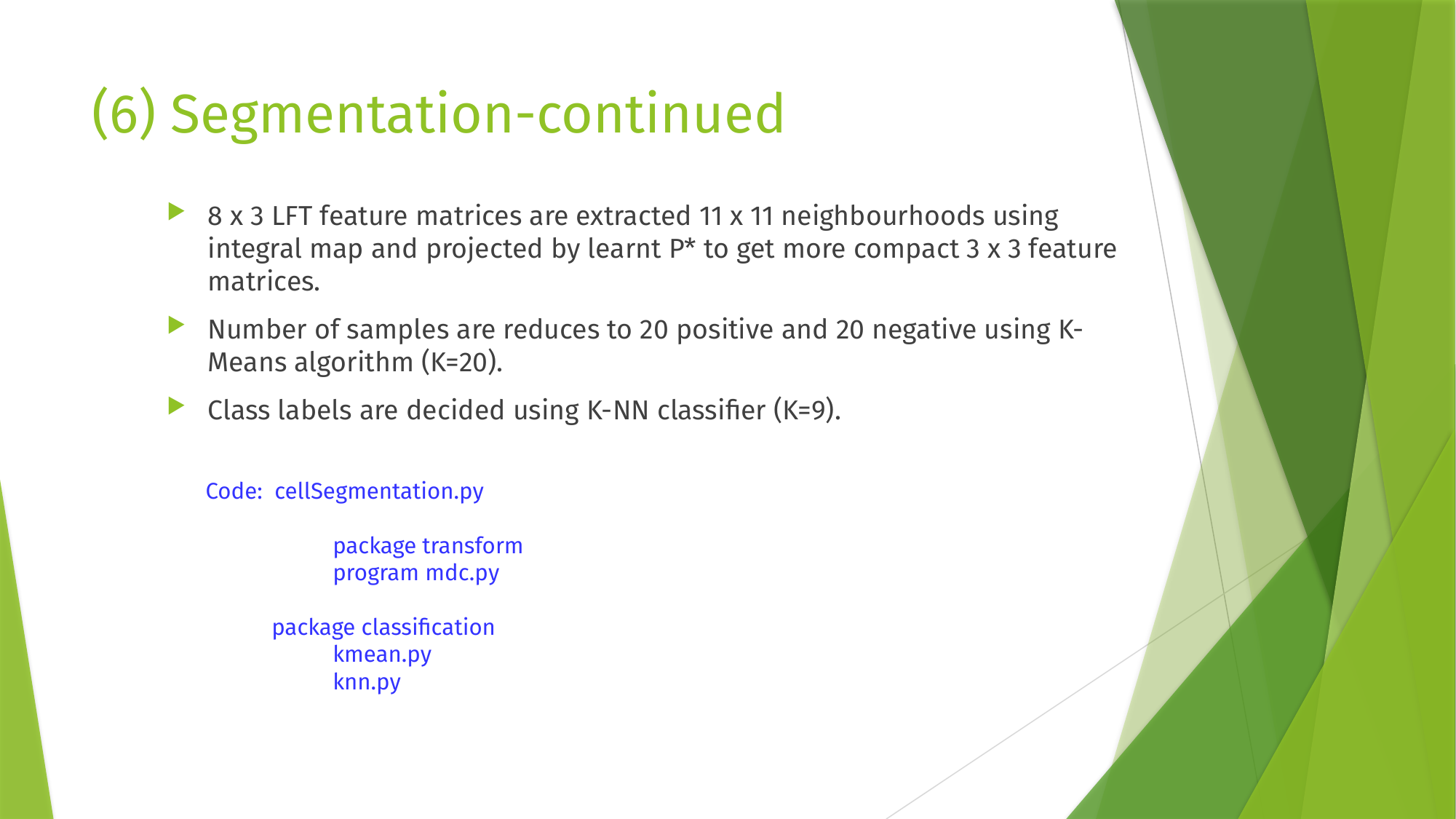

# (6) Segmentation-continued
8 x 3 LFT feature matrices are extracted 11 x 11 neighbourhoods using  integral map and projected by learnt P* to get more compact 3 x 3 feature matrices.
Number of samples are reduces to 20 positive and 20 negative using K-Means algorithm (K=20).
Class labels are decided using K-NN classifier (K=9).
Code:  cellSegmentation.py

	   package transform
	   program mdc.py

           package classification
	   kmean.py
	   knn.py